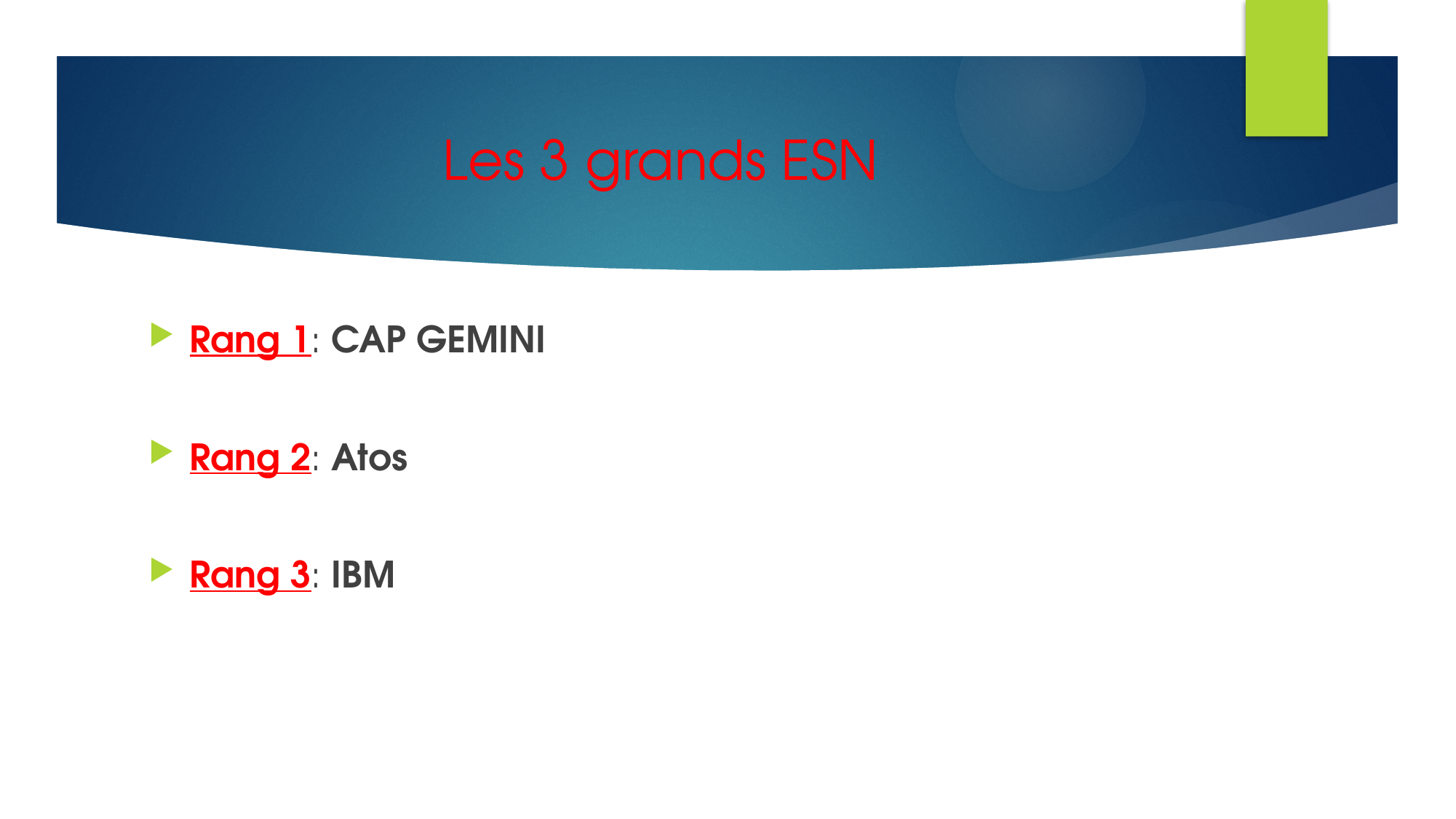

# Les 3 grands ESN
Rang 1: CAP GEMINI

Rang 2: Atos

Rang 3: IBM